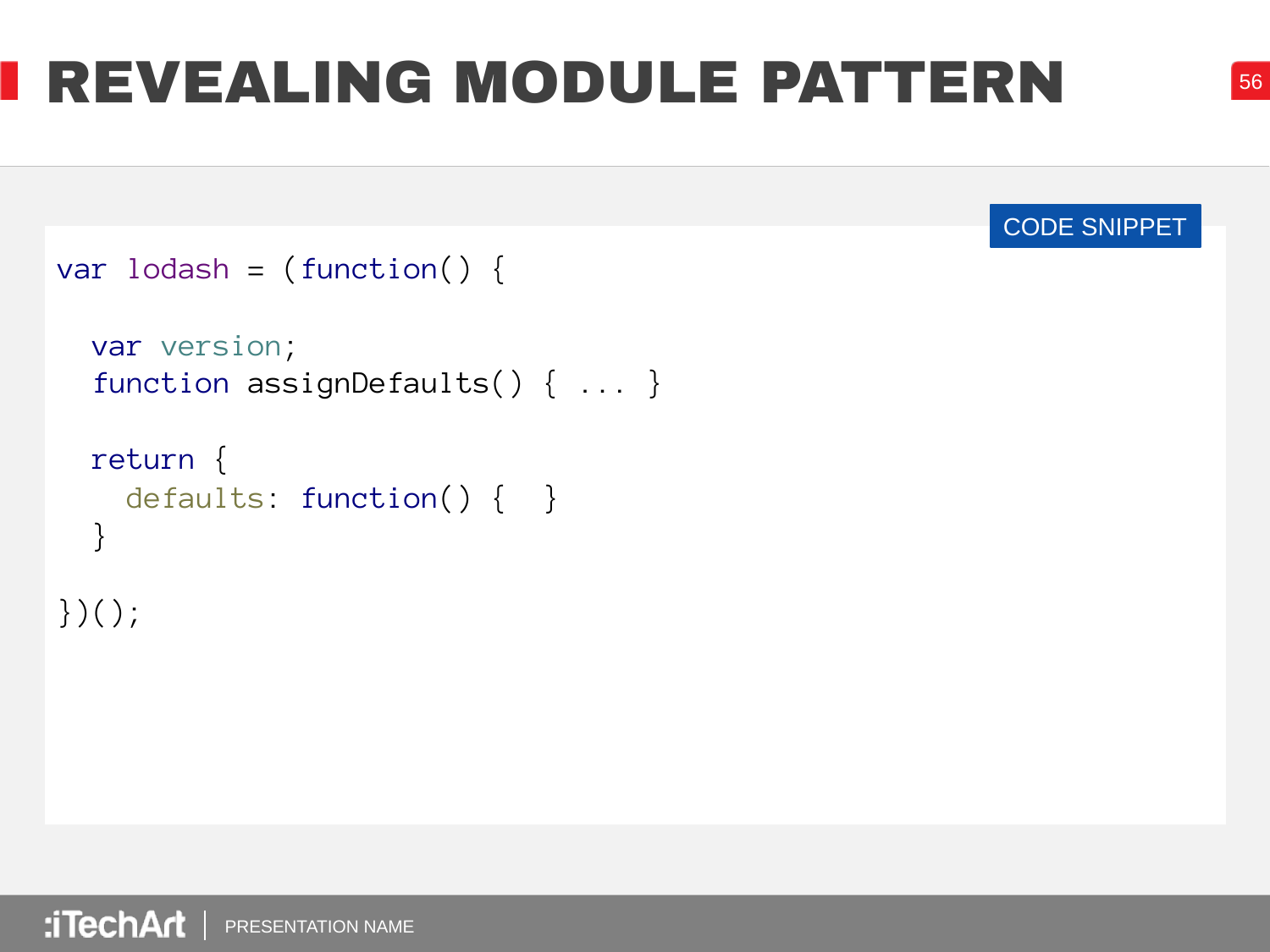

# REVEALING MODULE PATTERN
CODE SNIPPET
var lodash = (function() {
  var version;
  function assignDefaults() { ... }
  return {
    defaults: function() {  }
  }
})();
PRESENTATION NAME